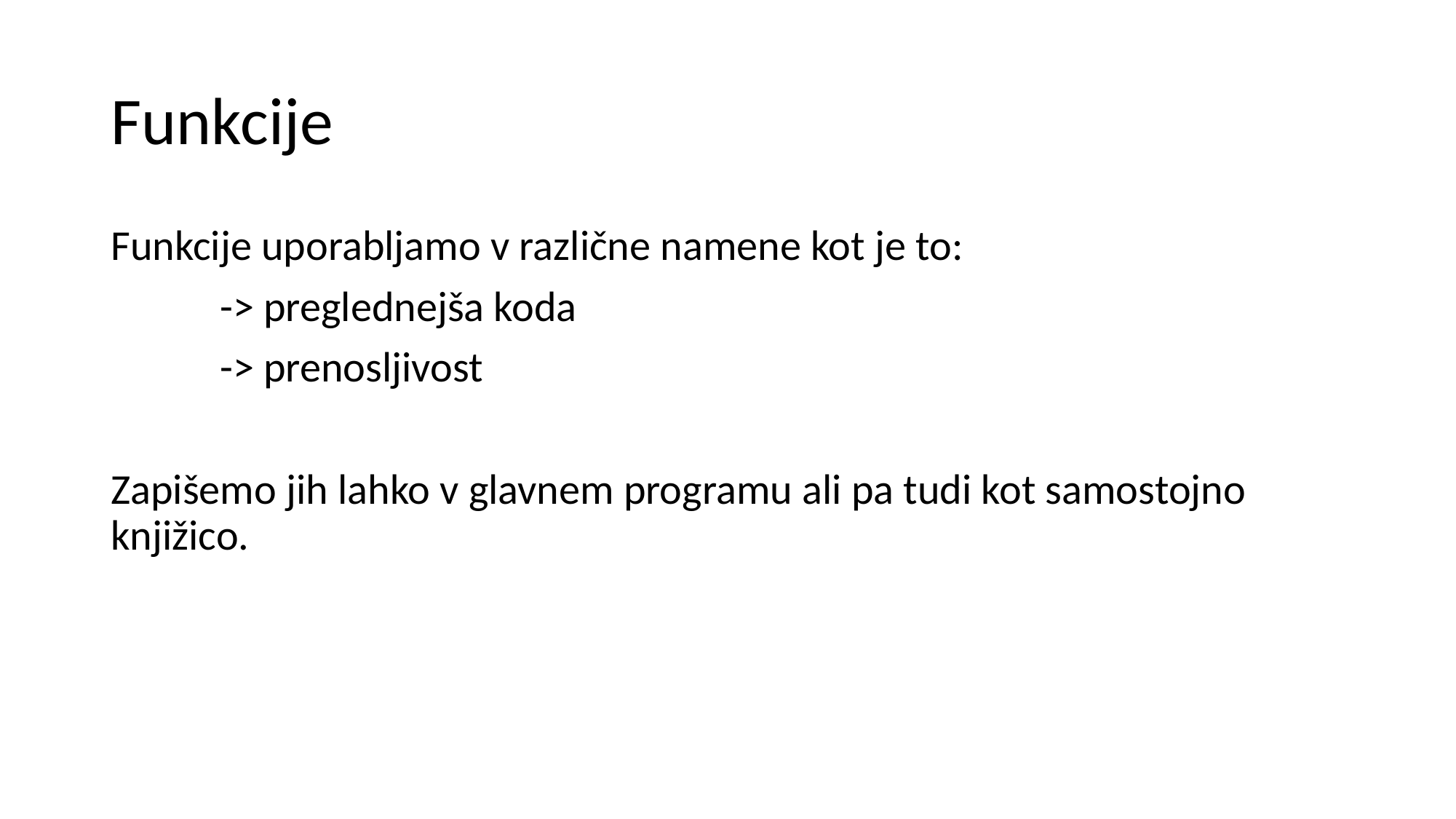

# Funkcije
Funkcije uporabljamo v različne namene kot je to:
	-> preglednejša koda
	-> prenosljivost

Zapišemo jih lahko v glavnem programu ali pa tudi kot samostojno knjižico.